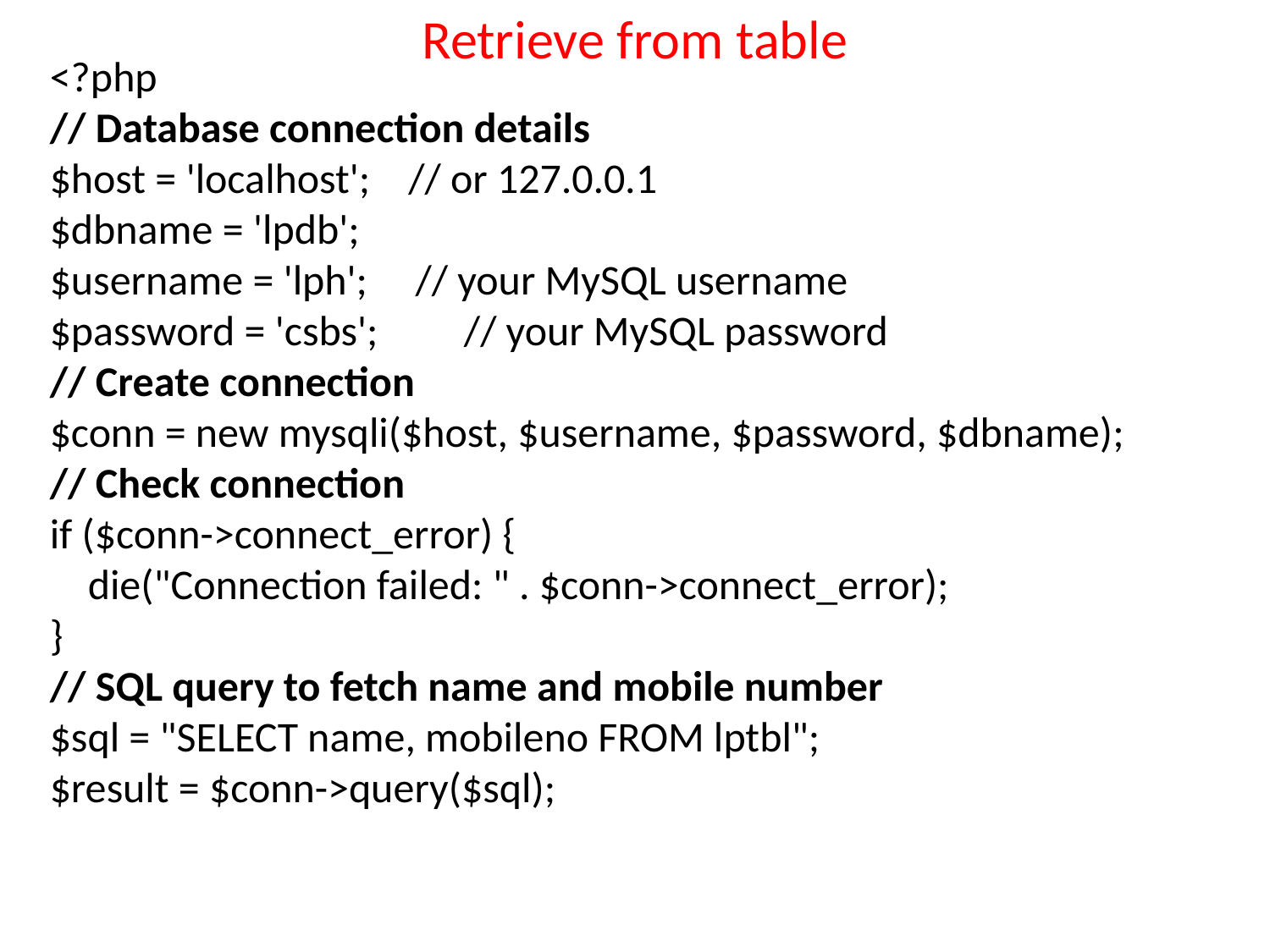

# Retrieve from table
<?php
// Database connection details
$host = 'localhost';    // or 127.0.0.1
$dbname = 'lpdb';
$username = 'lph';     // your MySQL username
$password = 'csbs';         // your MySQL password
// Create connection
$conn = new mysqli($host, $username, $password, $dbname);
// Check connection
if ($conn->connect_error) {
    die("Connection failed: " . $conn->connect_error);
}
// SQL query to fetch name and mobile number
$sql = "SELECT name, mobileno FROM lptbl";
$result = $conn->query($sql);